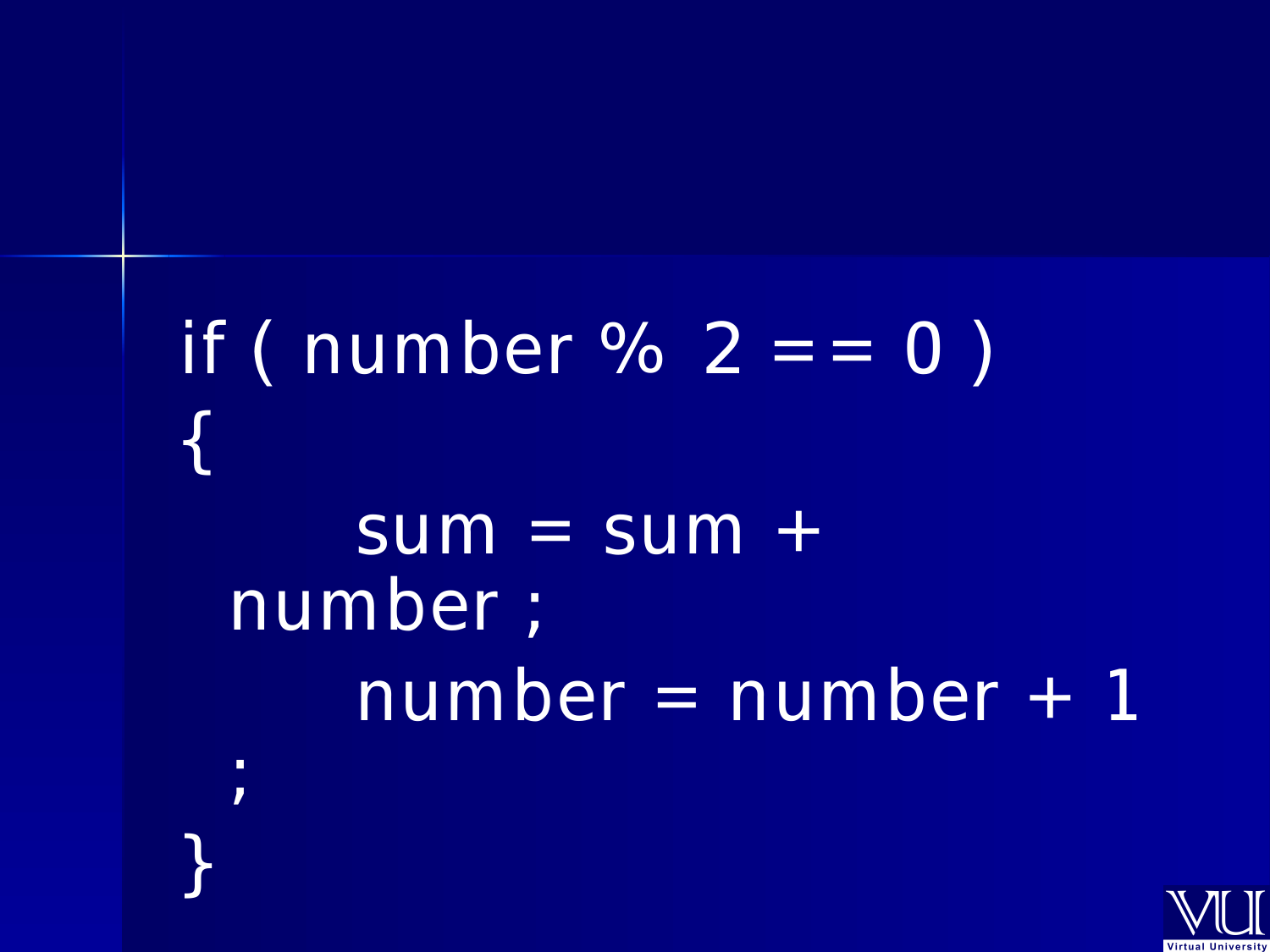

if ( number % 2 == 0 )
{
		sum = sum + number ;
		number = number + 1 ;
}